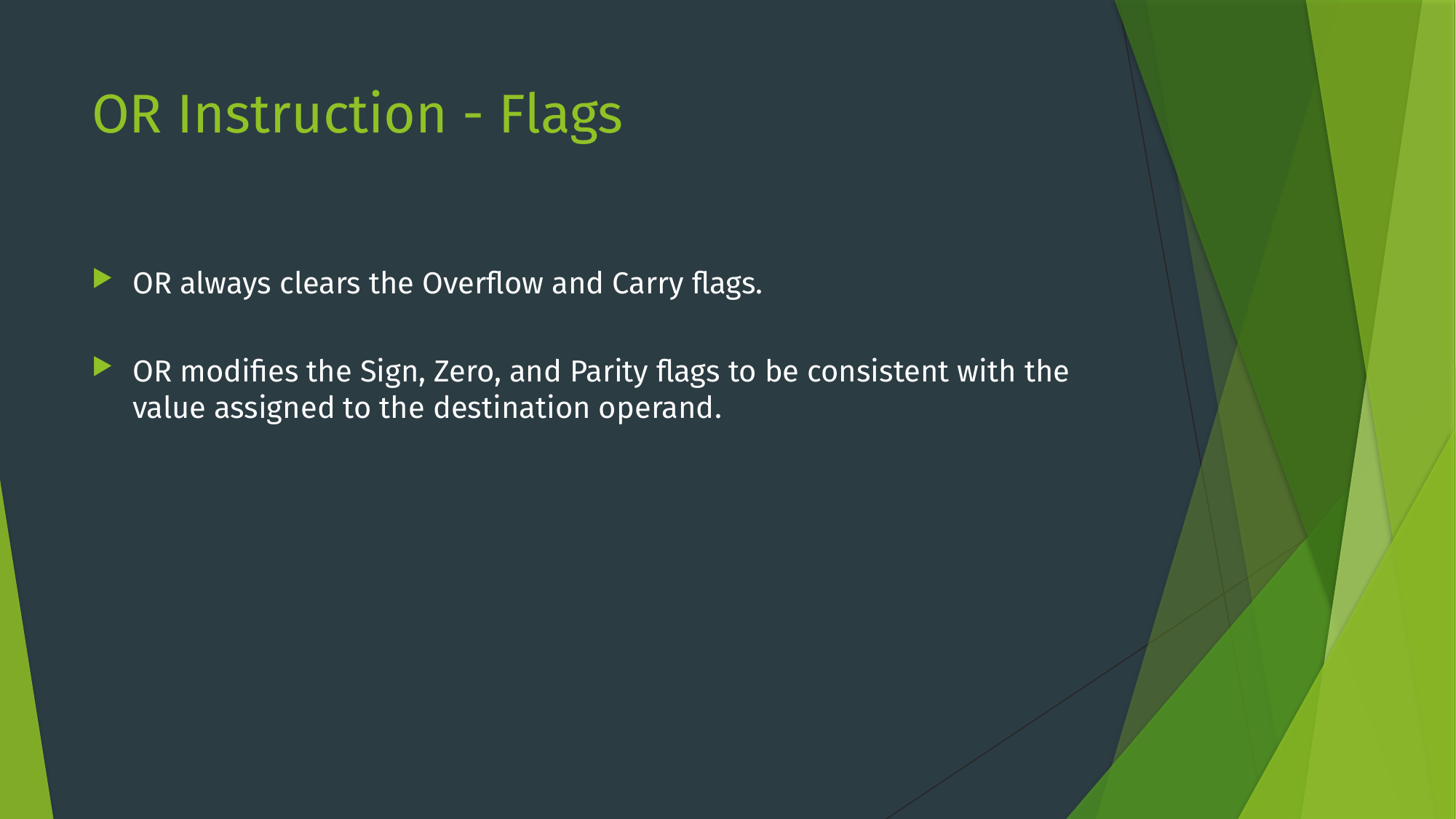

# OR Instruction - Flags
OR always clears the Overflow and Carry flags.
OR modifies the Sign, Zero, and Parity flags to be consistent with the value assigned to the destination operand.